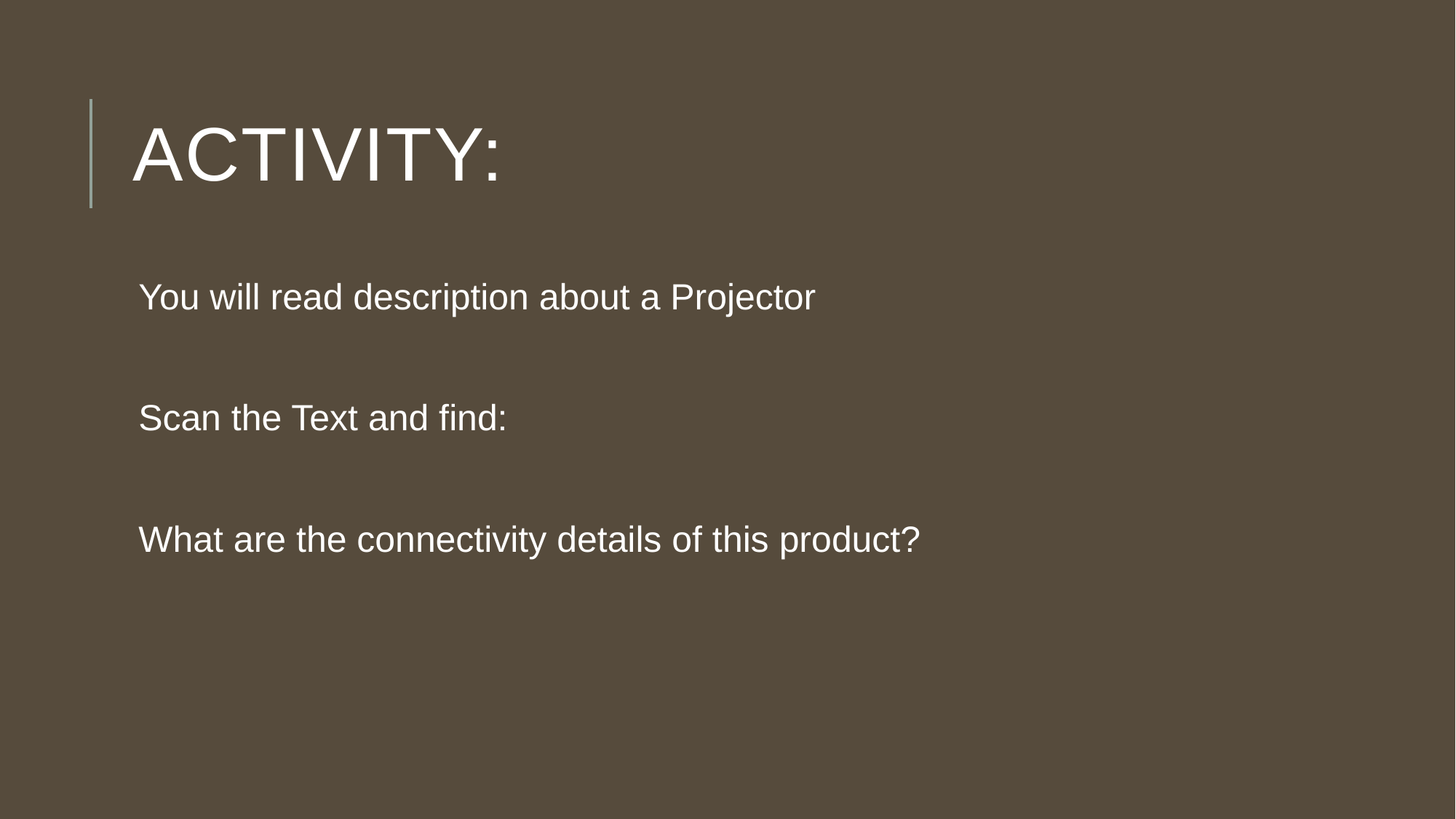

# Activity:
You will read description about a Projector

Scan the Text and find:

What are the connectivity details of this product?